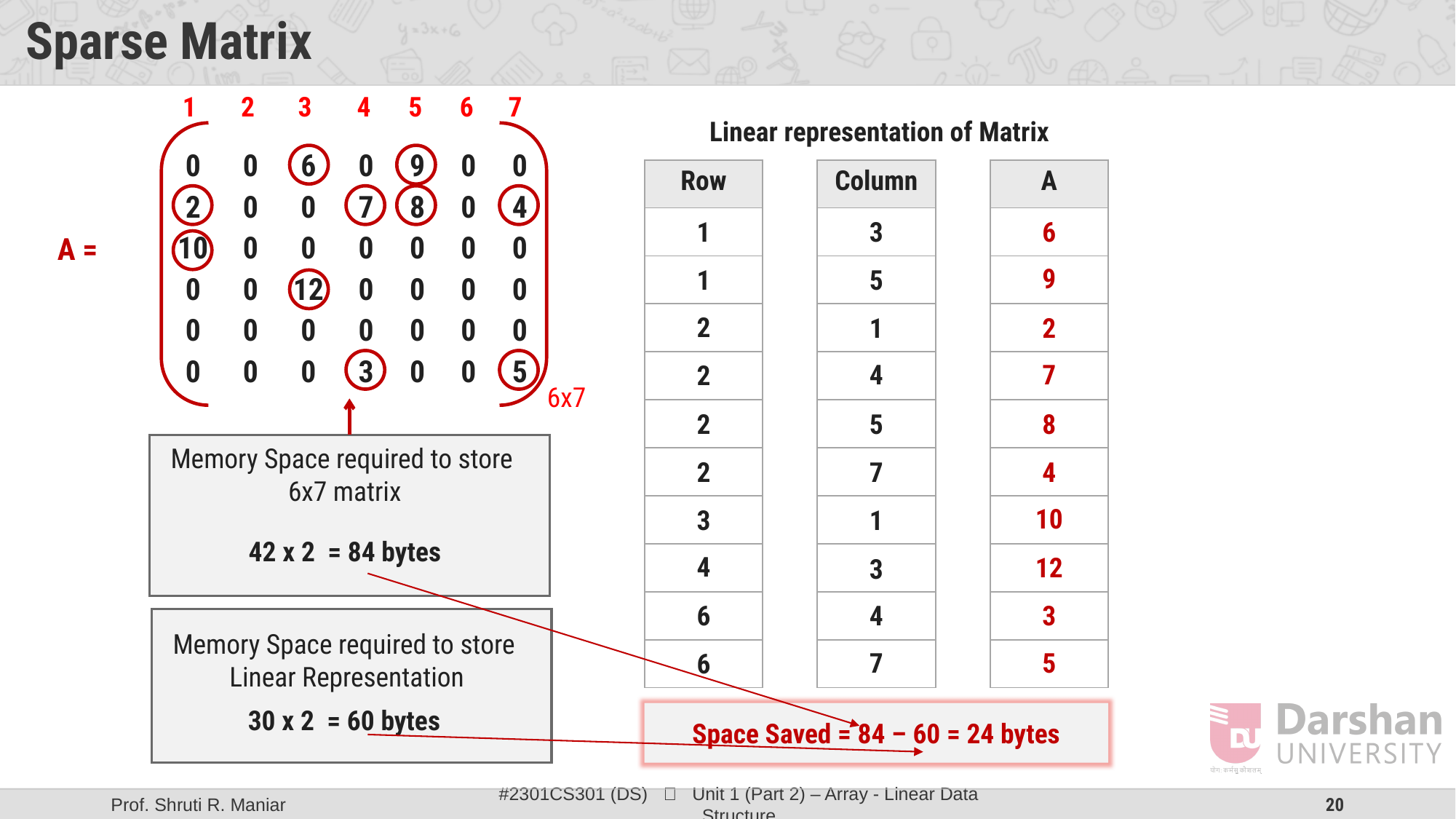

# Sparse Matrix
1
2
3
4
5
6
7

1
2
3
4
5
6
6x7
Linear representation of Matrix
| 0 | 0 | 6 | 0 | 9 | 0 | 0 |
| --- | --- | --- | --- | --- | --- | --- |
| 2 | 0 | 0 | 7 | 8 | 0 | 4 |
| 10 | 0 | 0 | 0 | 0 | 0 | 0 |
| 0 | 0 | 12 | 0 | 0 | 0 | 0 |
| 0 | 0 | 0 | 0 | 0 | 0 | 0 |
| 0 | 0 | 0 | 3 | 0 | 0 | 5 |

| Row |
| --- |
|  |
|  |
|  |
|  |
|  |
|  |
|  |
|  |
|  |
|  |
| Column |
| --- |
|  |
|  |
|  |
|  |
|  |
|  |
|  |
|  |
|  |
|  |
| A |
| --- |
|  |
|  |
|  |
|  |
|  |
|  |
|  |
|  |
|  |
|  |

1
3
6
A =

9
1
5

2
1
2

4
7
2
2
5
8

Memory Space required to store
6x7 matrix
42 x 2  = 84 bytes
4
2
7
10
3
1
4
12
3
6
4
3

Memory Space required to store
Linear Representation
30 x 2  = 60 bytes
5
7
6
Space Saved = 84 – 60 = 24 bytes